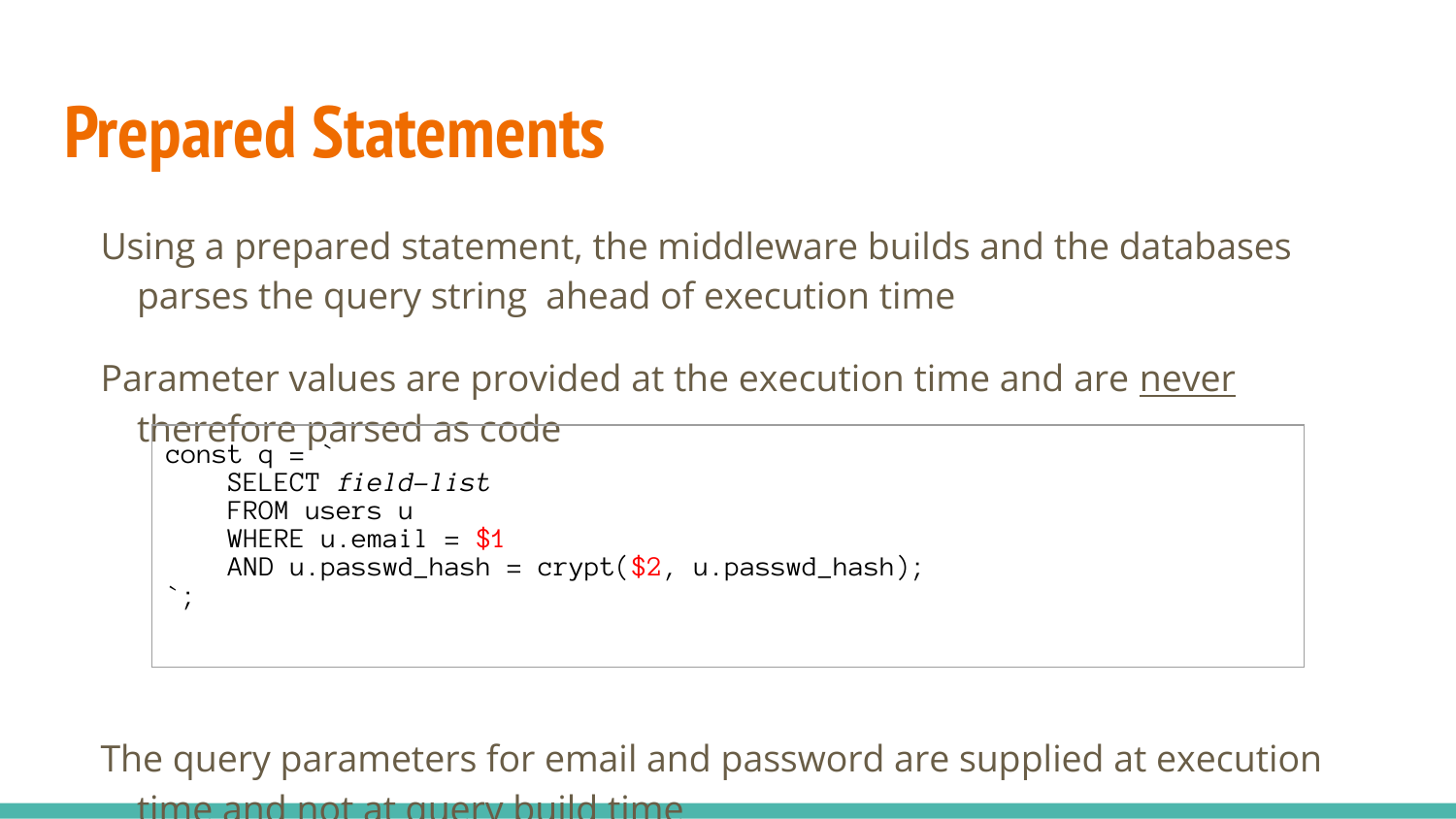

# Prepared Statements
Using a prepared statement, the middleware builds and the databases parses the query string  ahead of execution time
Parameter values are provided at the execution time and are never therefore parsed as code

The query parameters for email and password are supplied at execution time and not at query build time
| const q = ` SELECT field-list FROM users u WHERE u.email = $1 AND u.passwd\_hash = crypt($2, u.passwd\_hash); `; |
| --- |